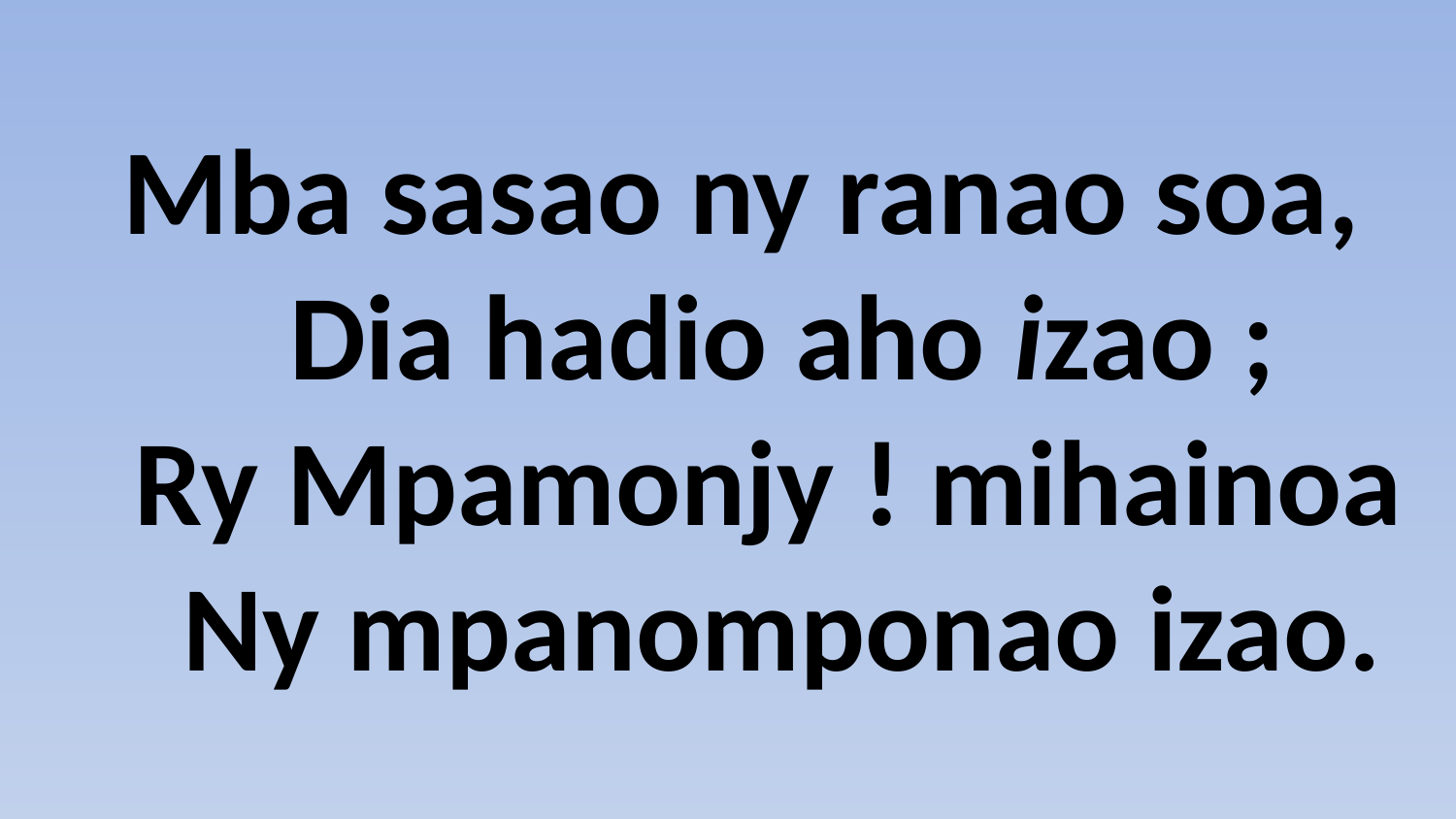

# Mba sasao ny ranao soa, Dia hadio aho izao ; Ry Mpamonjy ! mihainoa Ny mpanomponao izao.